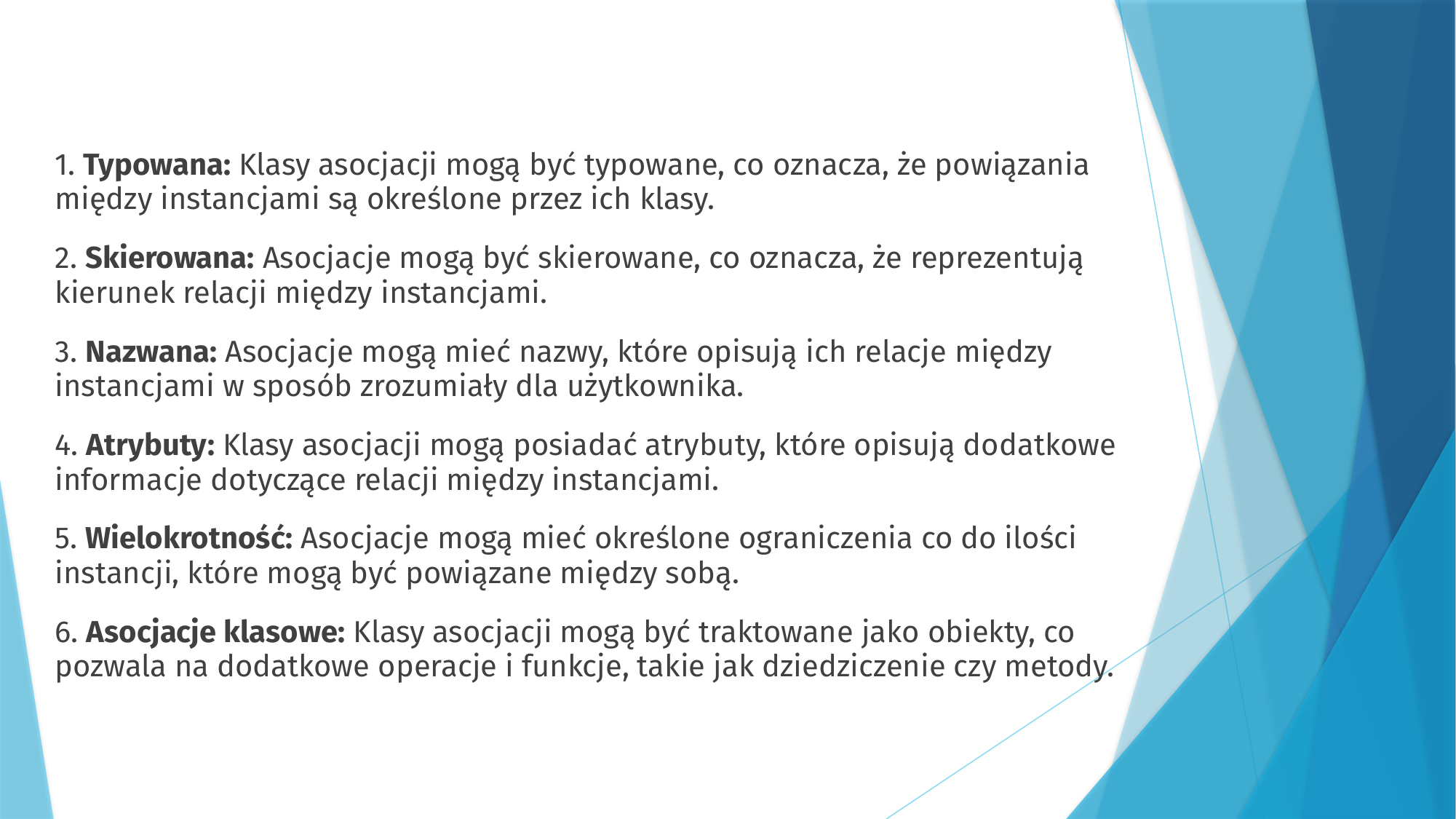

1. Typowana: Klasy asocjacji mogą być typowane, co oznacza, że powiązania między instancjami są określone przez ich klasy.
2. Skierowana: Asocjacje mogą być skierowane, co oznacza, że reprezentują kierunek relacji między instancjami.
3. Nazwana: Asocjacje mogą mieć nazwy, które opisują ich relacje między instancjami w sposób zrozumiały dla użytkownika.
4. Atrybuty: Klasy asocjacji mogą posiadać atrybuty, które opisują dodatkowe informacje dotyczące relacji między instancjami.
5. Wielokrotność: Asocjacje mogą mieć określone ograniczenia co do ilości instancji, które mogą być powiązane między sobą.
6. Asocjacje klasowe: Klasy asocjacji mogą być traktowane jako obiekty, co pozwala na dodatkowe operacje i funkcje, takie jak dziedziczenie czy metody.